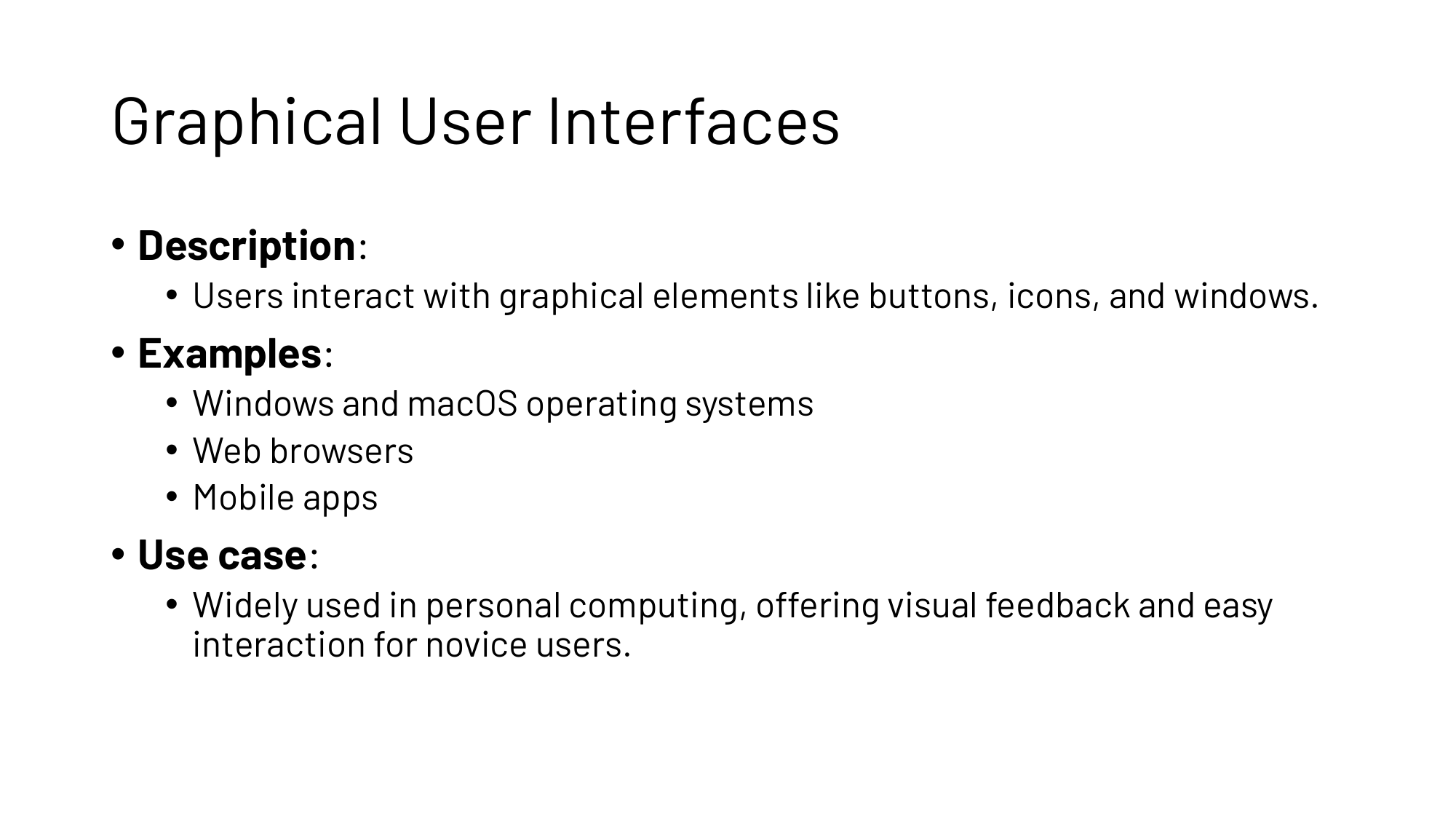

# Graphical User Interfaces
Description:
Users interact with graphical elements like buttons, icons, and windows.
Examples:
Windows and macOS operating systems
Web browsers
Mobile apps
Use case:
Widely used in personal computing, offering visual feedback and easy interaction for novice users.